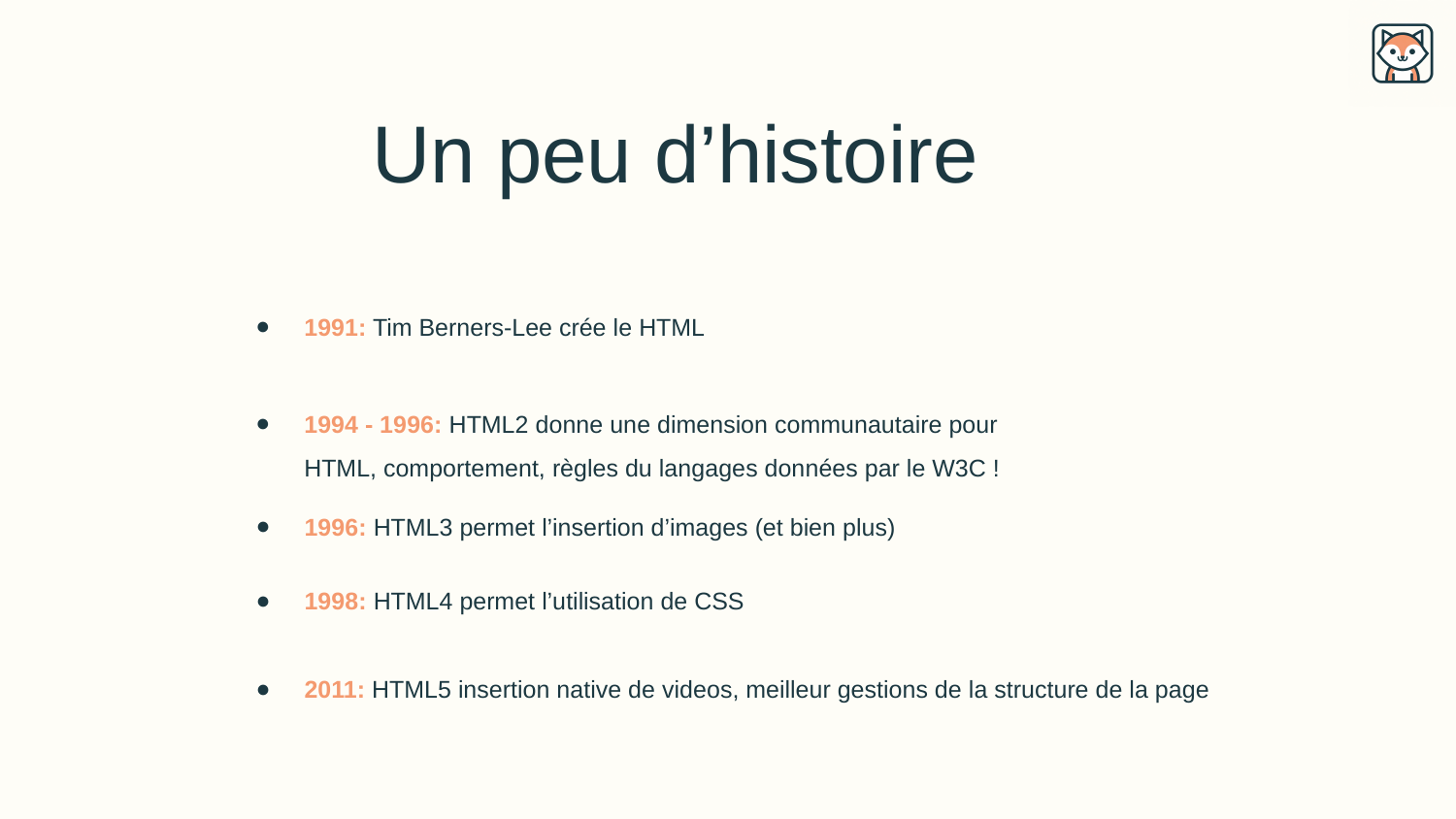

Un peu d’histoire
1991: Tim Berners-Lee crée le HTML
1994 - 1996: HTML2 donne une dimension communautaire pour
HTML, comportement, règles du langages données par le W3C !
1996: HTML3 permet l’insertion d’images (et bien plus)
1998: HTML4 permet l’utilisation de CSS
2011: HTML5 insertion native de videos, meilleur gestions de la structure de la page